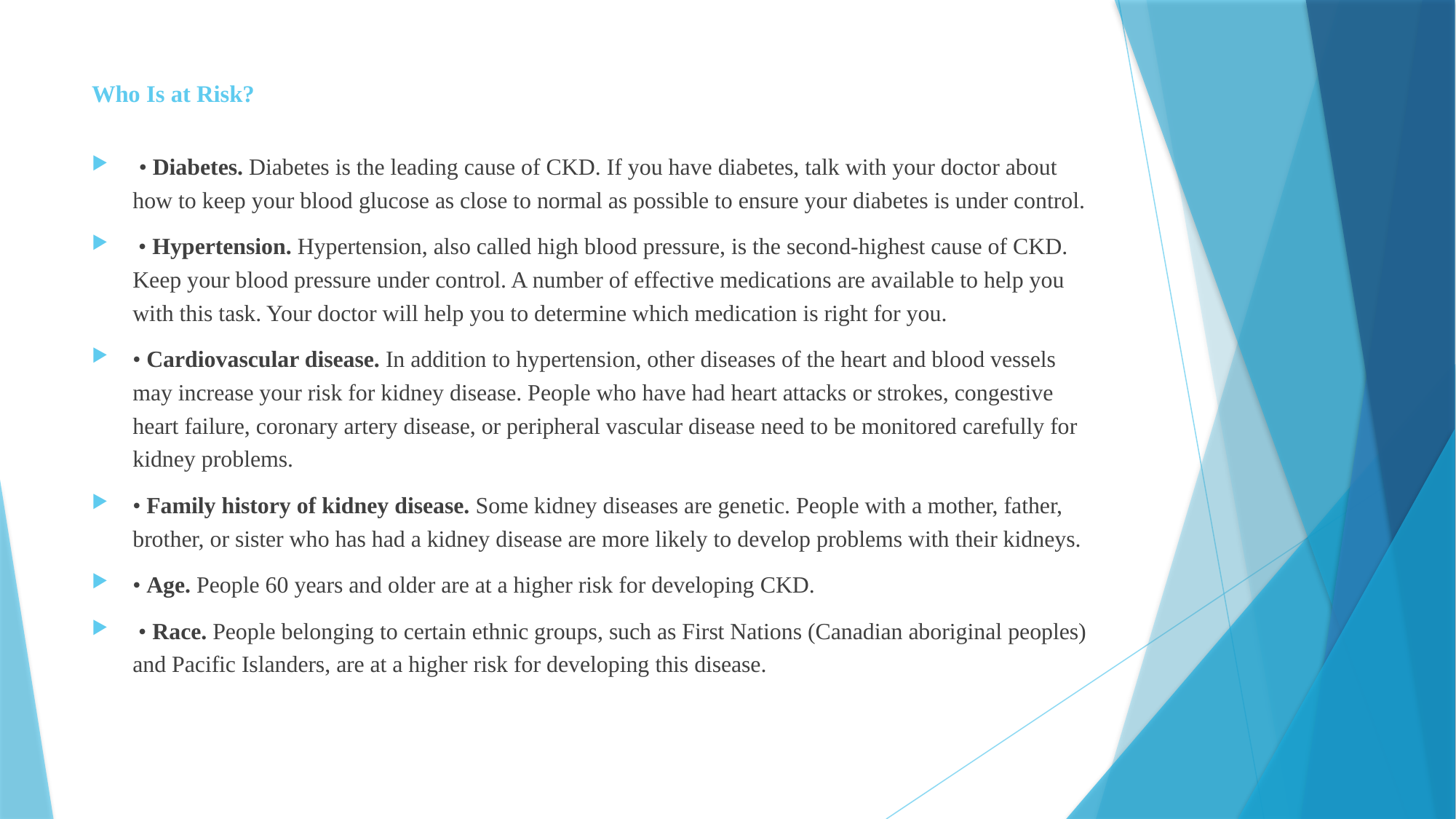

# Who Is at Risk?
 • Diabetes. Diabetes is the leading cause of CKD. If you have diabetes, talk with your doctor about how to keep your blood glucose as close to normal as possible to ensure your diabetes is under control.
 • Hypertension. Hypertension, also called high blood pressure, is the second-highest cause of CKD. Keep your blood pressure under control. A number of effective medications are available to help you with this task. Your doctor will help you to determine which medication is right for you.
• Cardiovascular disease. In addition to hypertension, other diseases of the heart and blood vessels may increase your risk for kidney disease. People who have had heart attacks or strokes, congestive heart failure, coronary artery disease, or peripheral vascular disease need to be monitored carefully for kidney problems.
• Family history of kidney disease. Some kidney diseases are genetic. People with a mother, father, brother, or sister who has had a kidney disease are more likely to develop problems with their kidneys.
• Age. People 60 years and older are at a higher risk for developing CKD.
 • Race. People belonging to certain ethnic groups, such as First Nations (Canadian aboriginal peoples) and Pacific Islanders, are at a higher risk for developing this disease.